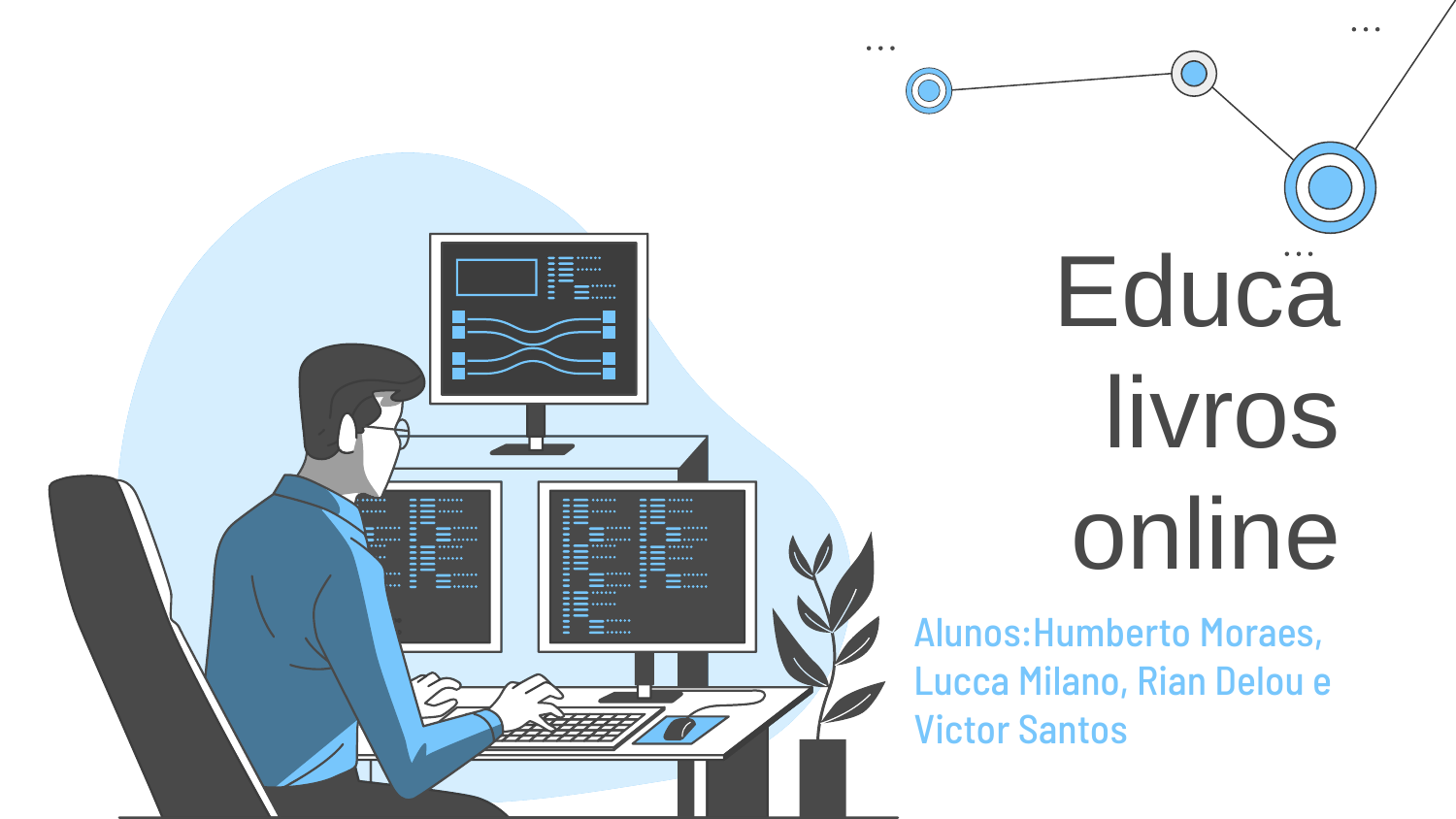

# Educa livros online
Alunos:Humberto Moraes, Lucca Milano, Rian Delou e Victor Santos